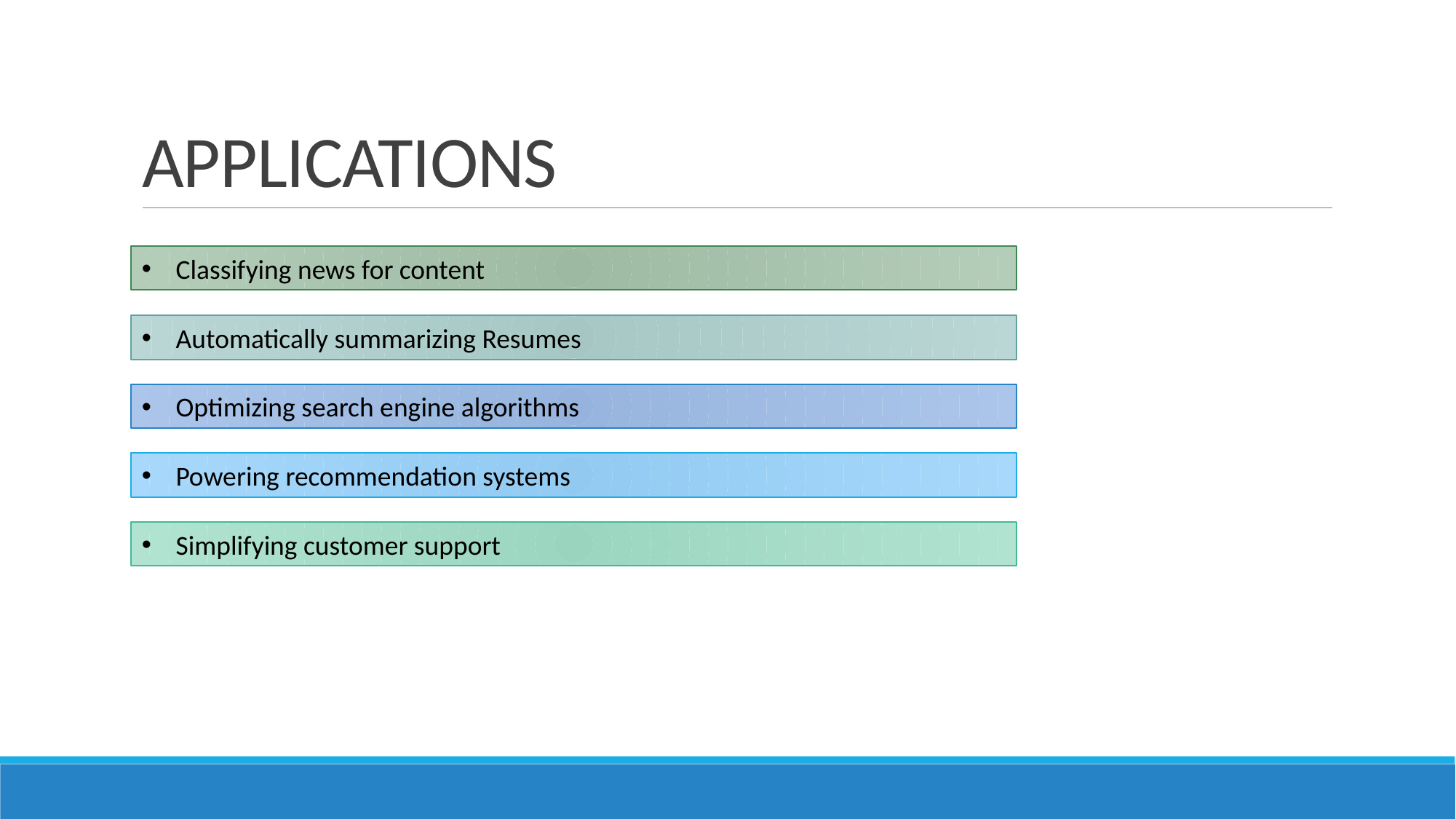

# APPLICATIONS
Classifying news for content
Automatically summarizing Resumes
Optimizing search engine algorithms
Powering recommendation systems
Simplifying customer support